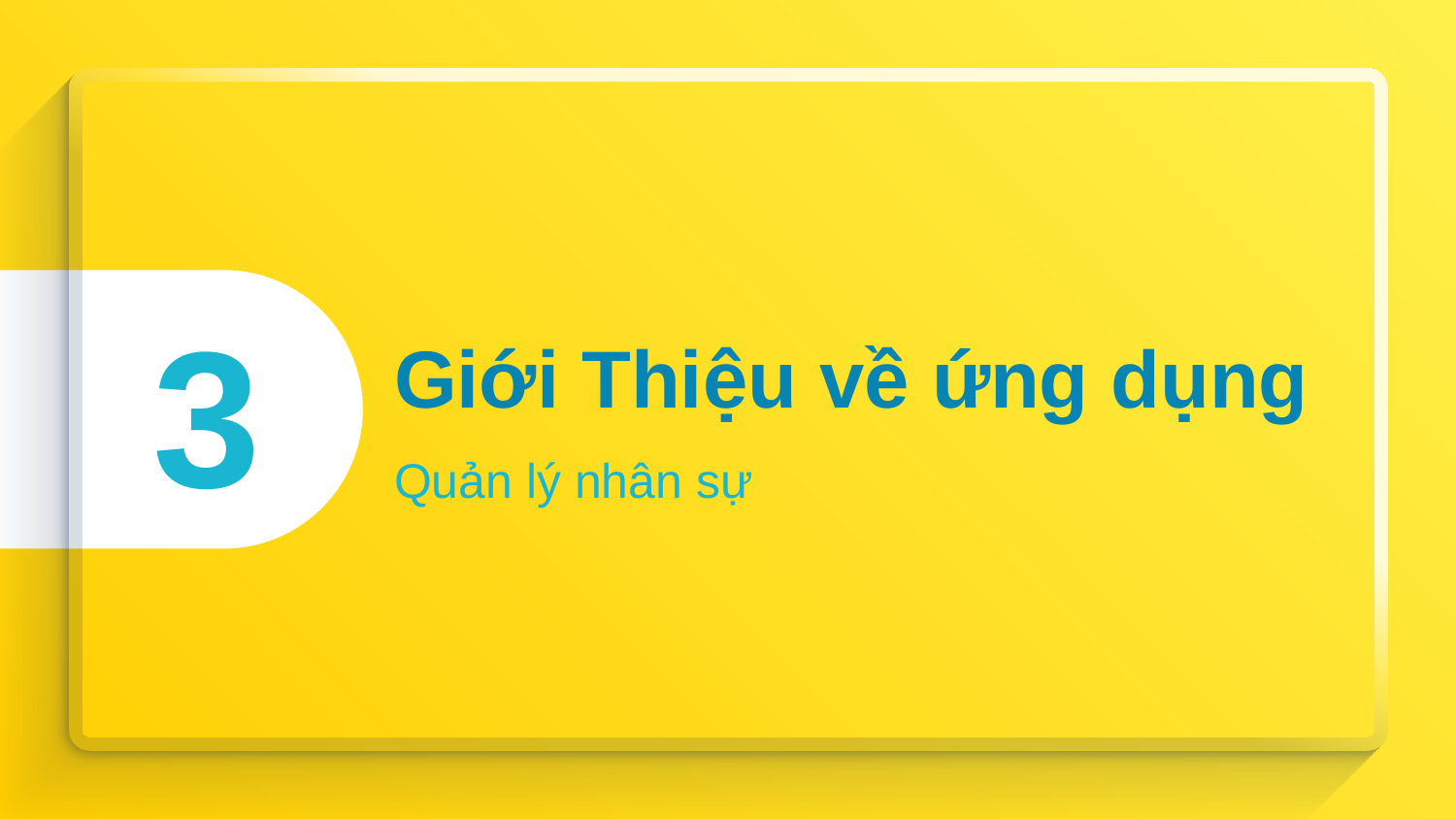

3
# Giới Thiệu về ứng dụng
Quản lý nhân sự